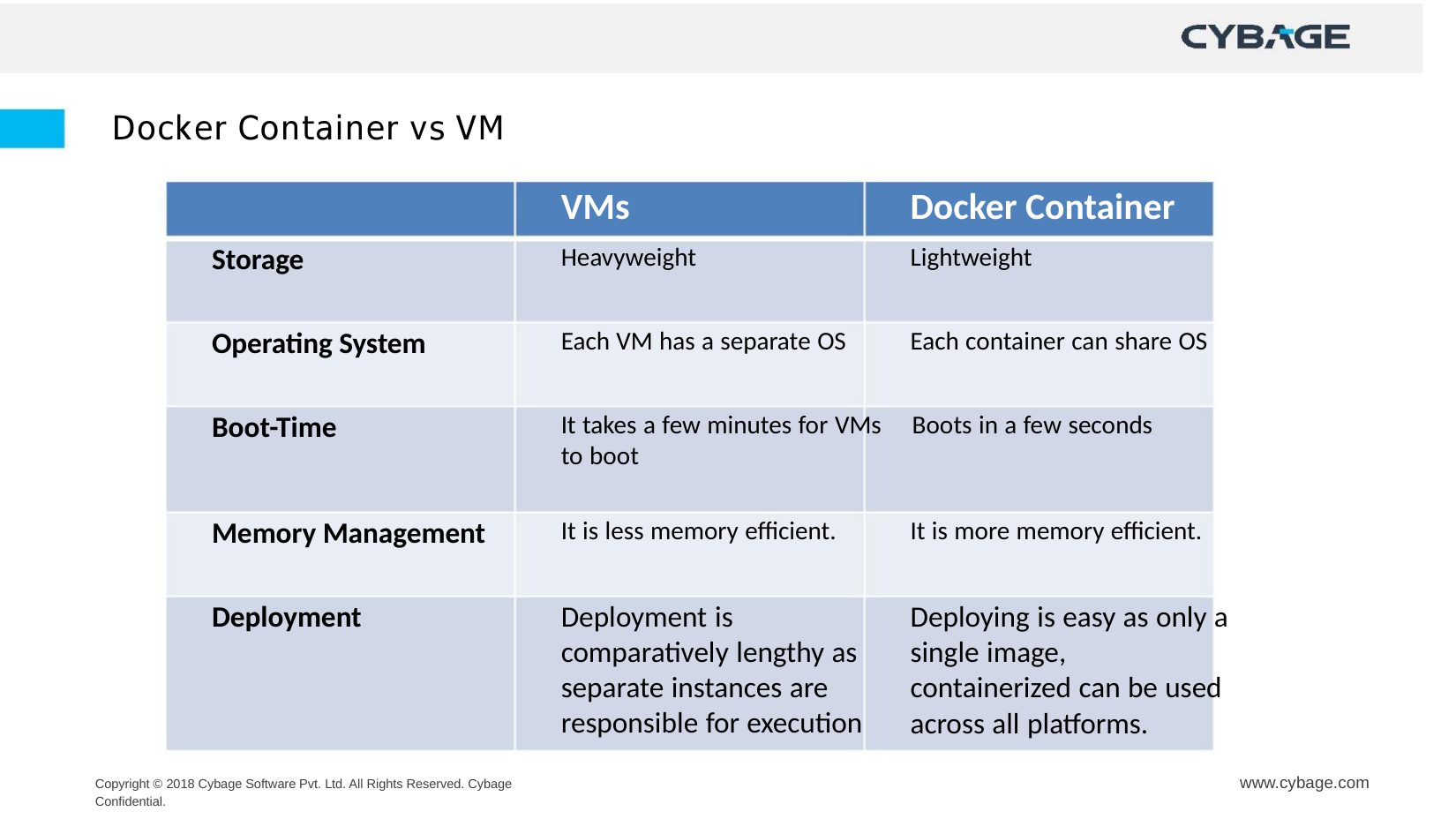

Docker Container vs VM
VMs
Docker Container
Heavyweight
Lightweight
Storage
Each VM has a separate OS
Each container can share OS
Operating System
Boot-Time
It takes a few minutes for VMs Boots in a few seconds
to boot
It is less memory efficient.
It is more memory efficient.
Memory Management
Deployment
Deployment is
Deploying is easy as only a
single image,
containerized can be used
across all platforms.
comparatively lengthy as
separate instances are
responsible for execution
www.cybage.com
Copyright © 2018 Cybage Software Pvt. Ltd. All Rights Reserved. Cybage Confidential.